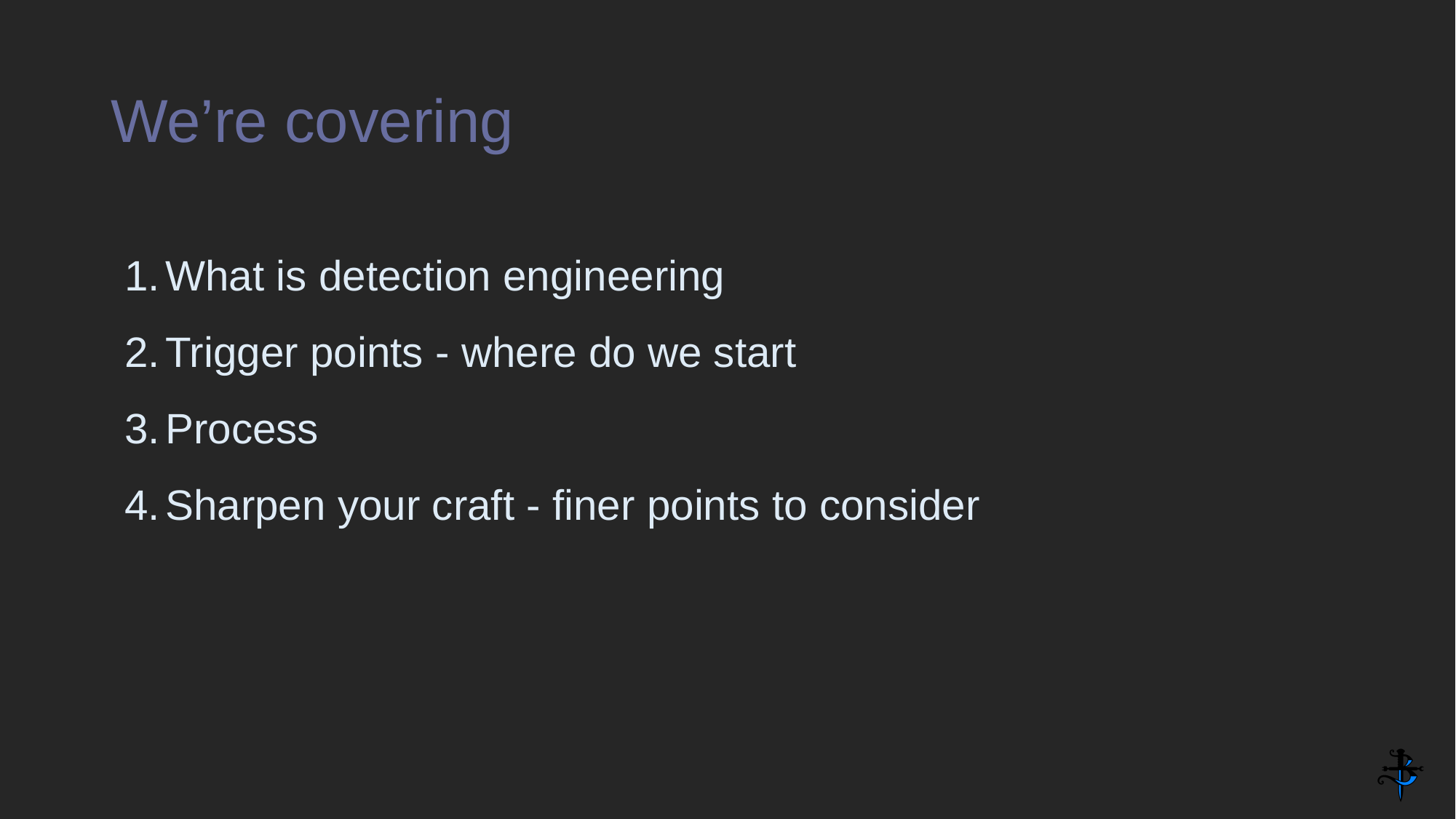

# We’re covering
What is detection engineering
Trigger points - where do we start
Process
Sharpen your craft - finer points to consider